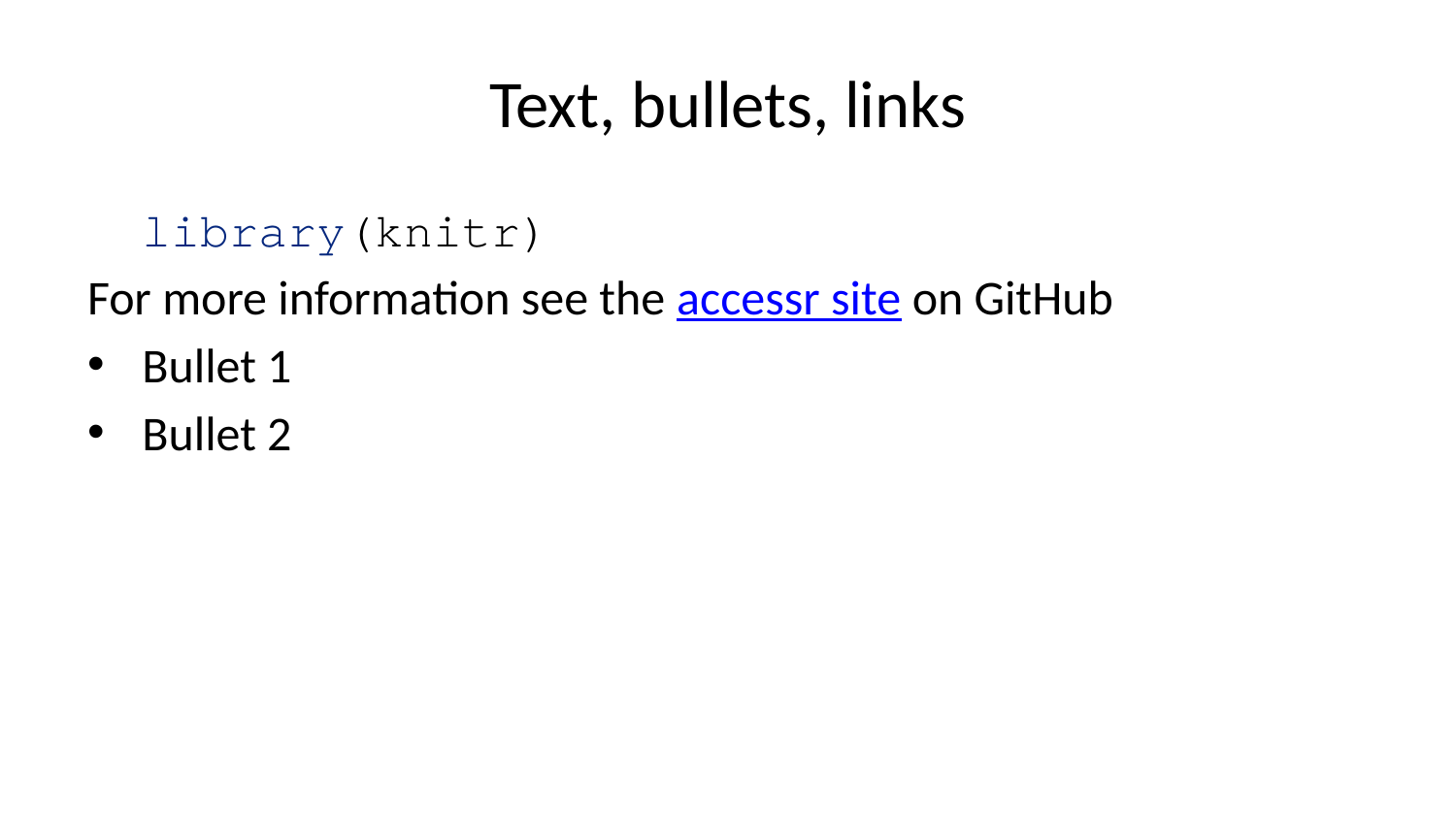

# Text, bullets, links
library(knitr)
For more information see the accessr site on GitHub
Bullet 1
Bullet 2